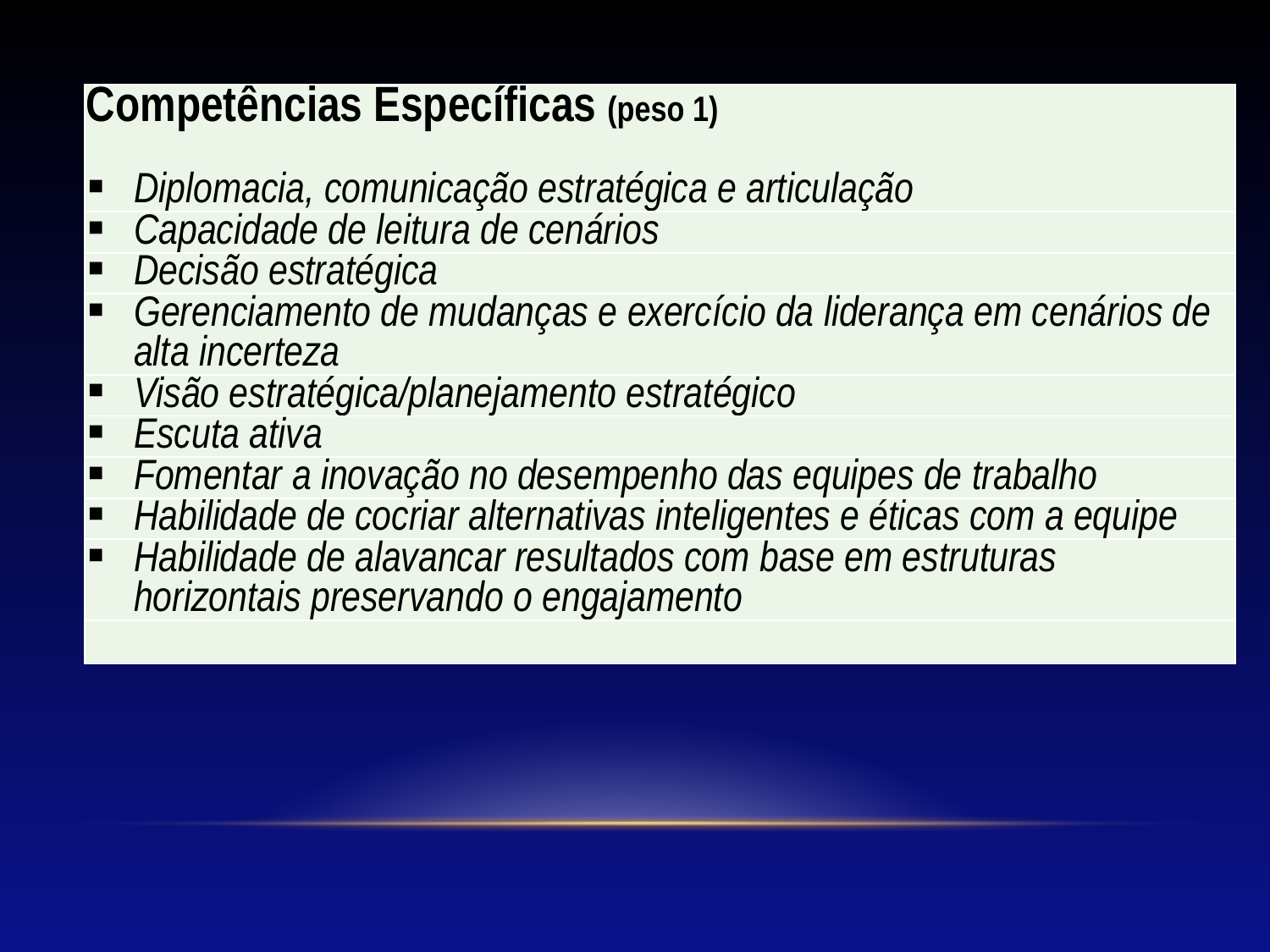

| Competências Específicas (peso 1) Diplomacia, comunicação estratégica e articulação |
| --- |
| Capacidade de leitura de cenários |
| Decisão estratégica |
| Gerenciamento de mudanças e exercício da liderança em cenários de alta incerteza |
| Visão estratégica/planejamento estratégico |
| Escuta ativa |
| Fomentar a inovação no desempenho das equipes de trabalho |
| Habilidade de cocriar alternativas inteligentes e éticas com a equipe |
| Habilidade de alavancar resultados com base em estruturas horizontais preservando o engajamento |
|  |